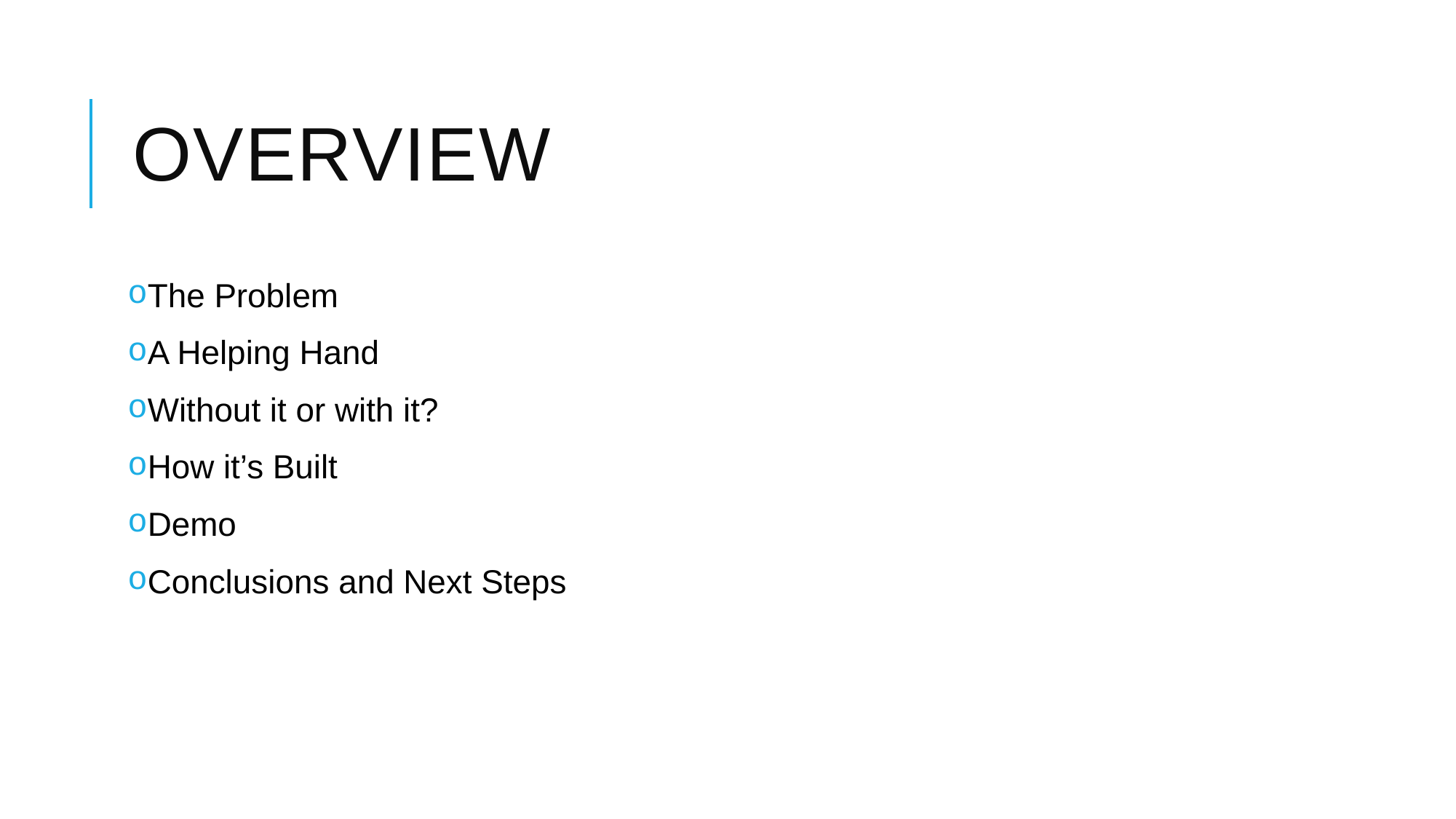

# Overview
The Problem
A Helping Hand
Without it or with it?
How it’s Built
Demo
Conclusions and Next Steps